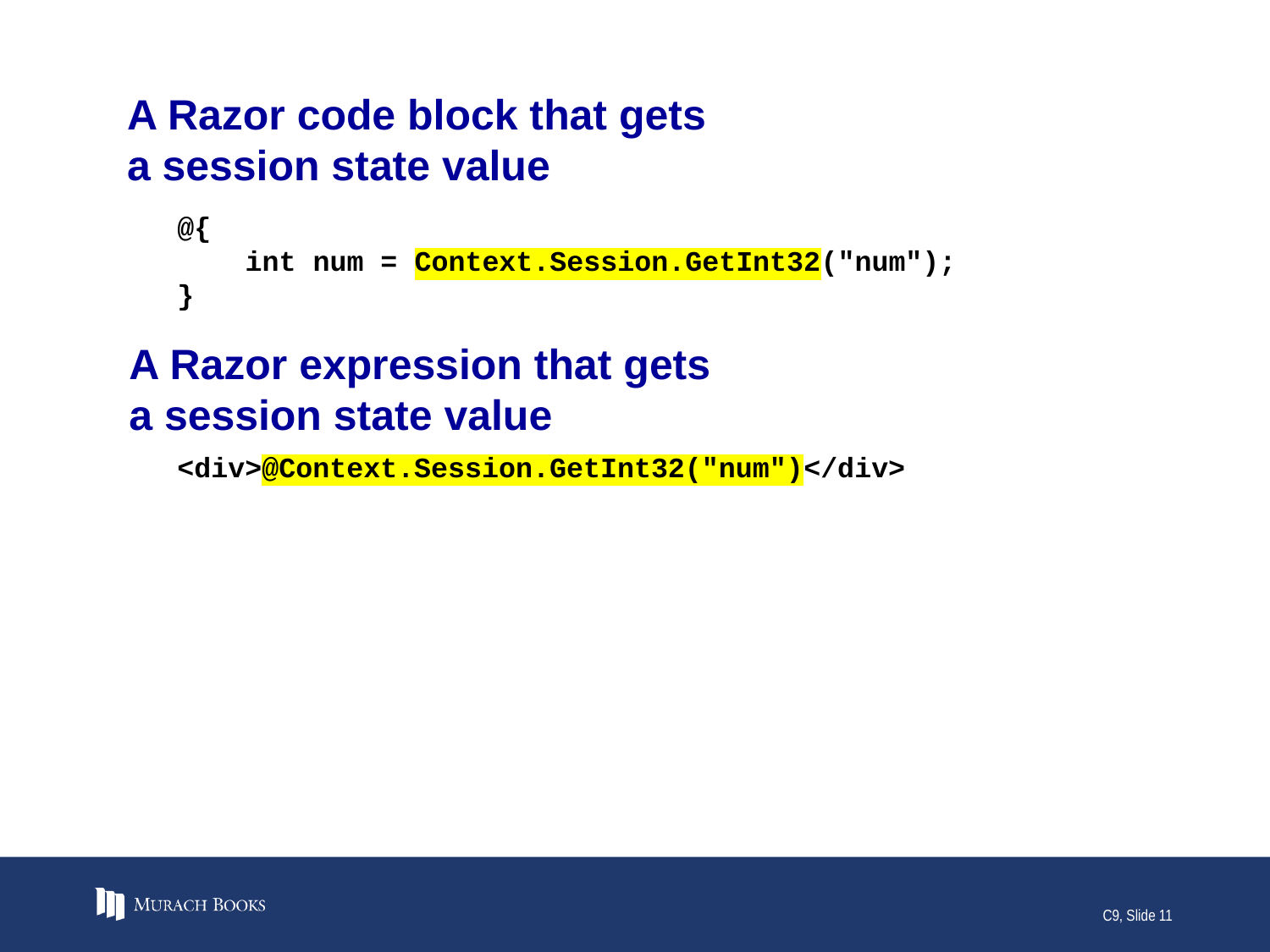

# A Razor code block that gets a session state value
@{
    int num = Context.Session.GetInt32("num");
}
A Razor expression that gets
a session state value
<div>@Context.Session.GetInt32("num")</div>

C9, Slide 11